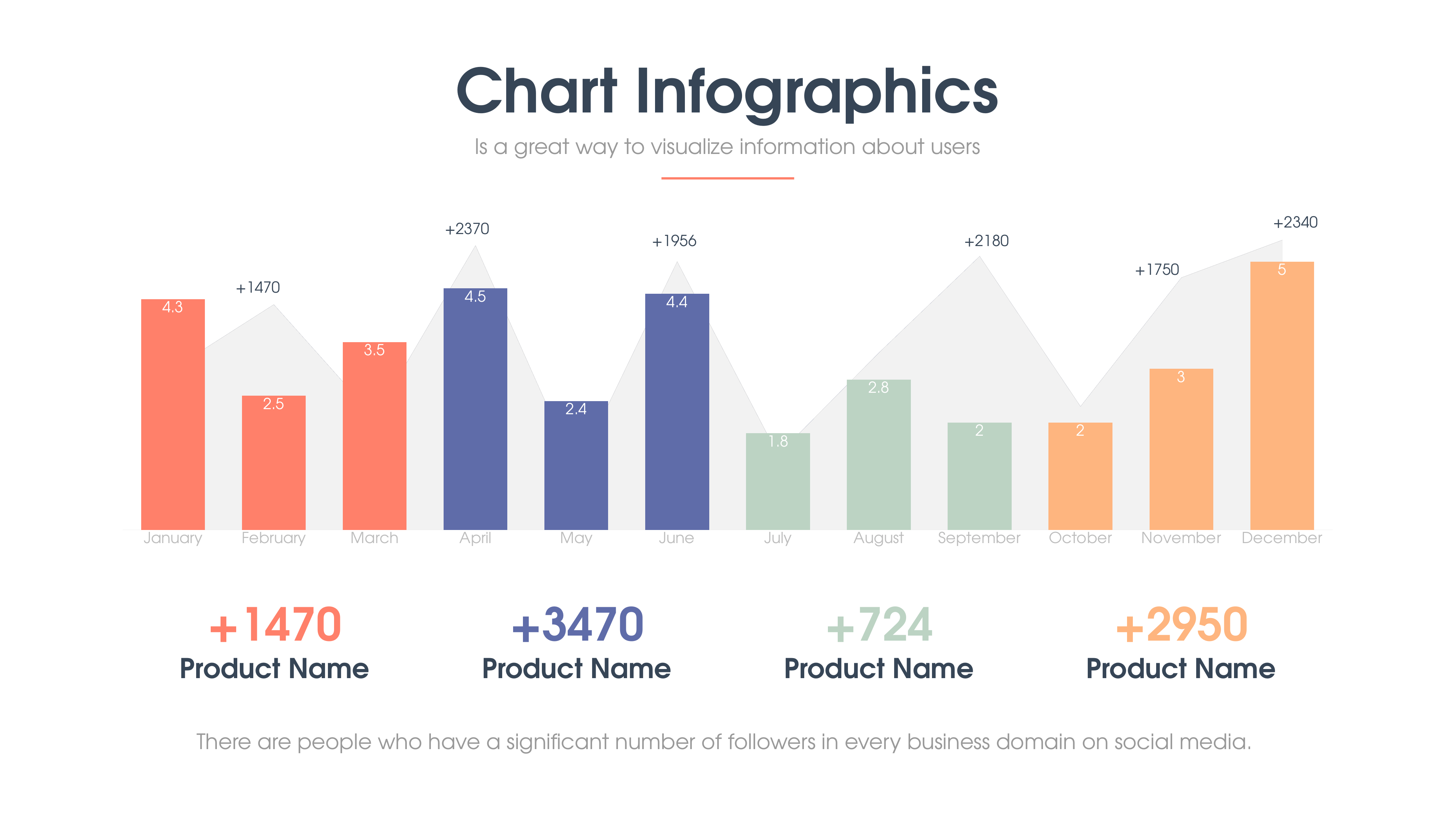

Chart Infographics
Is a great way to visualize information about users

### Chart

| Category | Series 1 | Series 2 | Series 3 |
|---|---|---|---|
| January | 3.0 | None | 4.3 |
| February | 4.2 | None | 2.5 |
| March | 2.1 | None | 3.5 |
| April | 5.3 | None | 4.5 |
| May | 1.1 | None | 2.4 |
| June | 5.0 | None | 4.4 |
| July | 1.4 | None | 1.8 |
| August | 3.3 | None | 2.8 |
| September | 5.1 | None | 2.0 |
| October | 2.3 | None | 2.0 |
| November | 4.7 | None | 3.0 |
| December | 5.4 | None | 5.0 |
+2340
+2370
+1956
+2180
+1750
+1470
+1470
Product Name
+3470
Product Name
+724
Product Name
+2950
Product Name
There are people who have a significant number of followers in every business domain on social media.